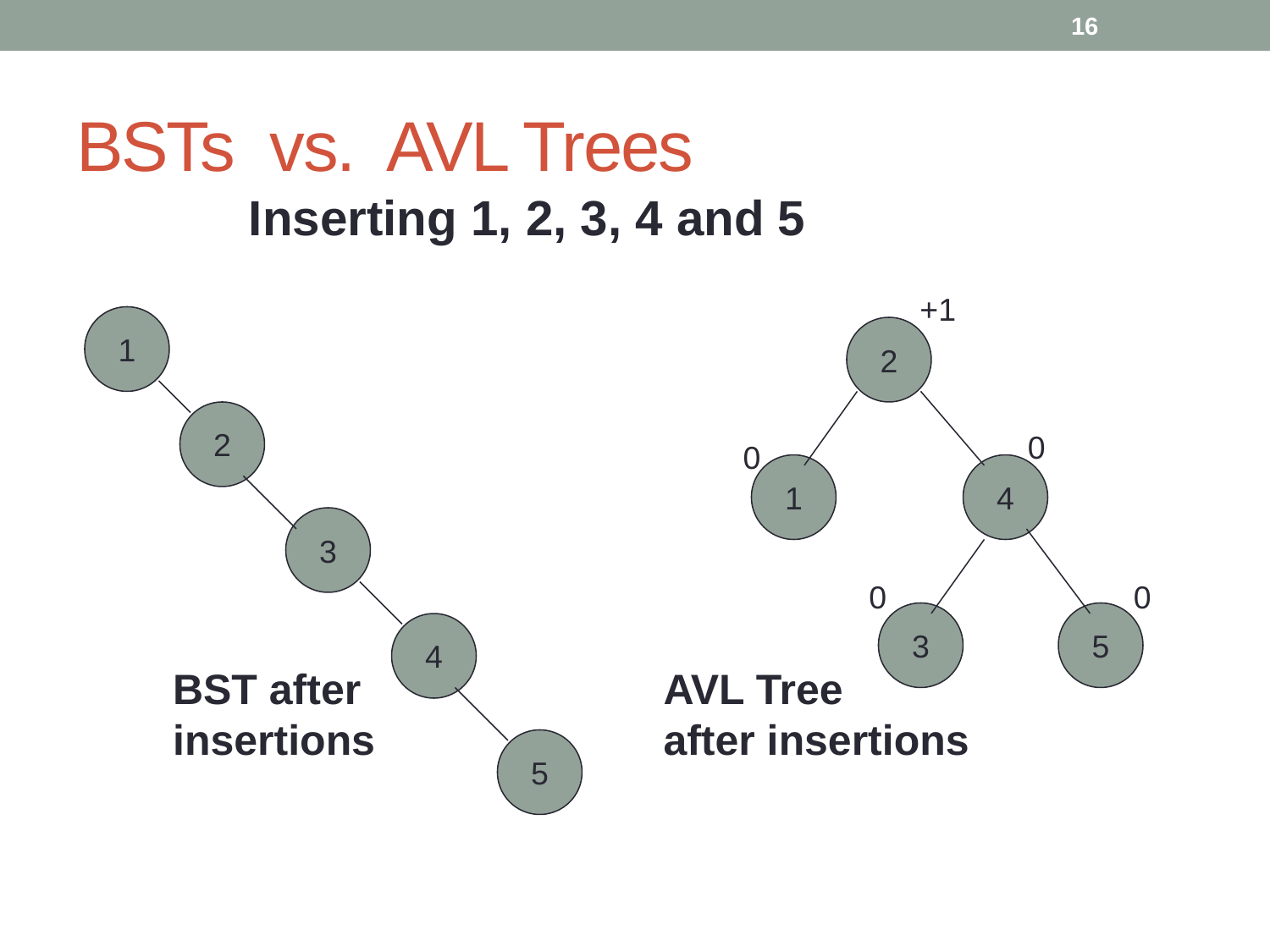

16
# BSTs  vs.  AVL Trees
Inserting 1, 2, 3, 4 and 5
+1
1

2

3

4

5
2

1
4

3
5
0
0
0
0
BST after
insertions
AVL Tree
after insertions